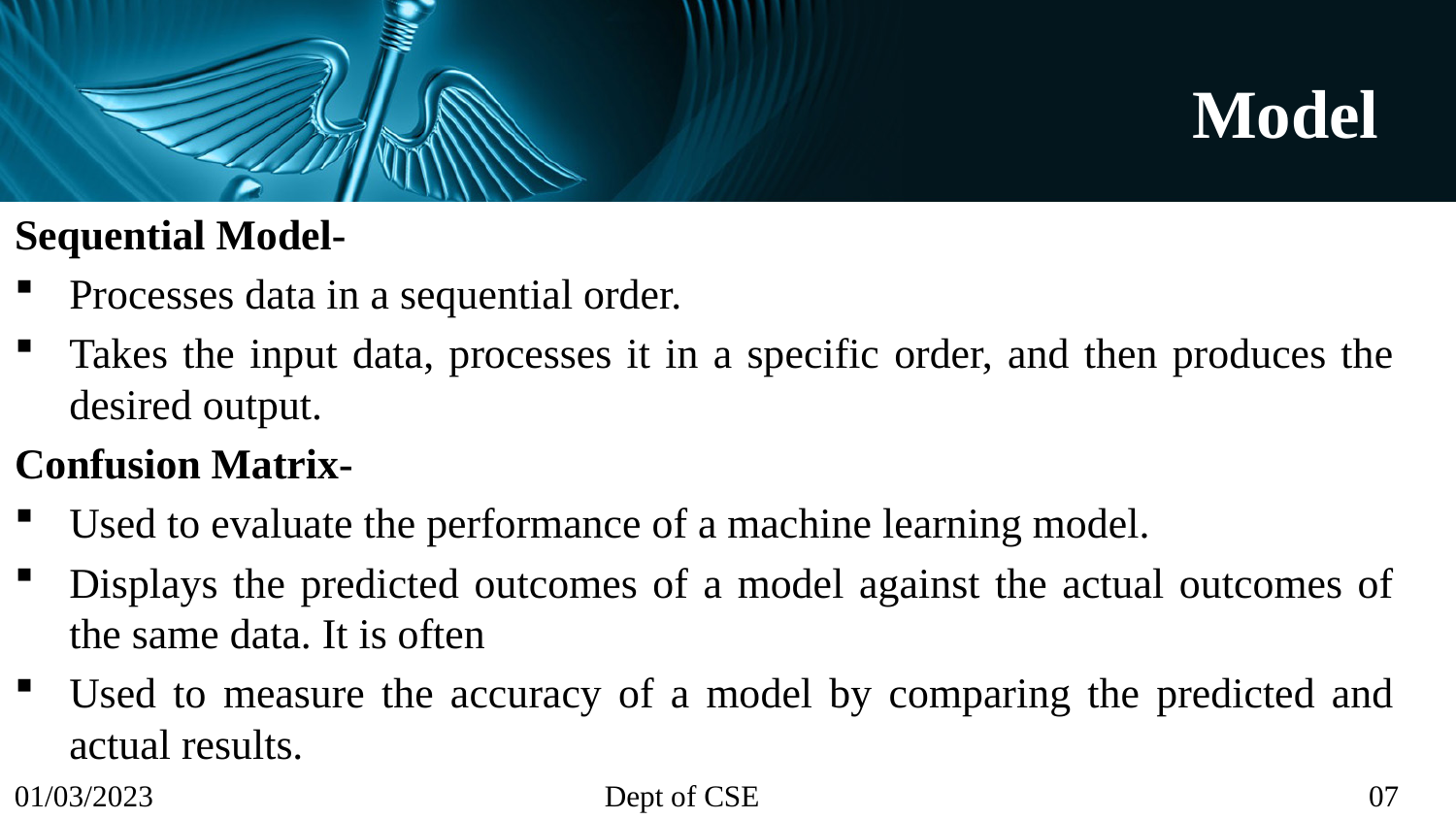

# Model
Sequential Model-
Processes data in a sequential order.
Takes the input data, processes it in a specific order, and then produces the desired output.
Confusion Matrix-
Used to evaluate the performance of a machine learning model.
Displays the predicted outcomes of a model against the actual outcomes of the same data. It is often
Used to measure the accuracy of a model by comparing the predicted and actual results.

01/03/2023                                                            Dept of CSE                                                                                 07